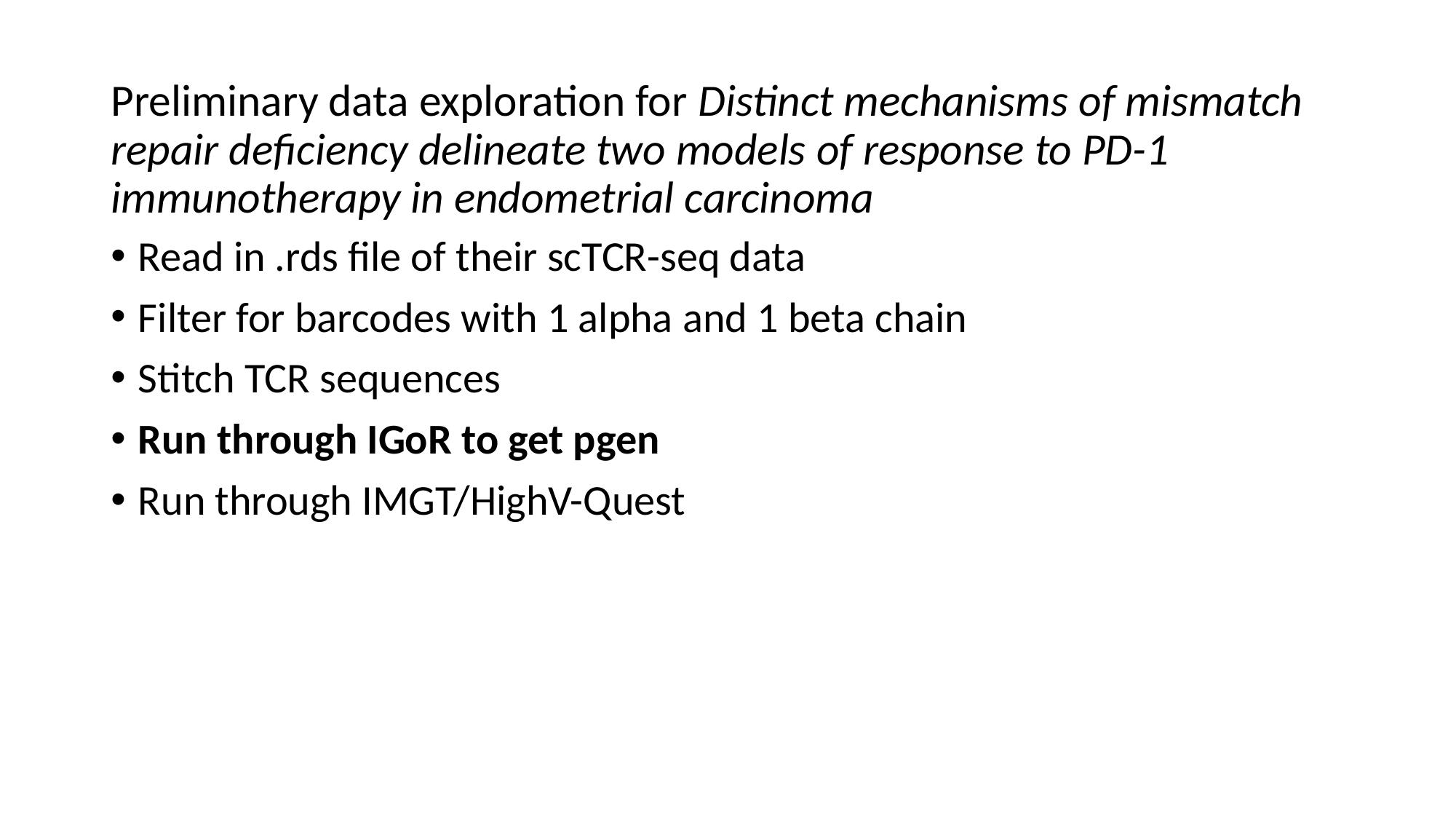

# Preliminary data exploration for Distinct mechanisms of mismatch repair deficiency delineate two models of response to PD-1 immunotherapy in endometrial carcinoma
Read in .rds file of their scTCR-seq data
Filter for barcodes with 1 alpha and 1 beta chain
Stitch TCR sequences
Run through IGoR to get pgen
Run through IMGT/HighV-Quest